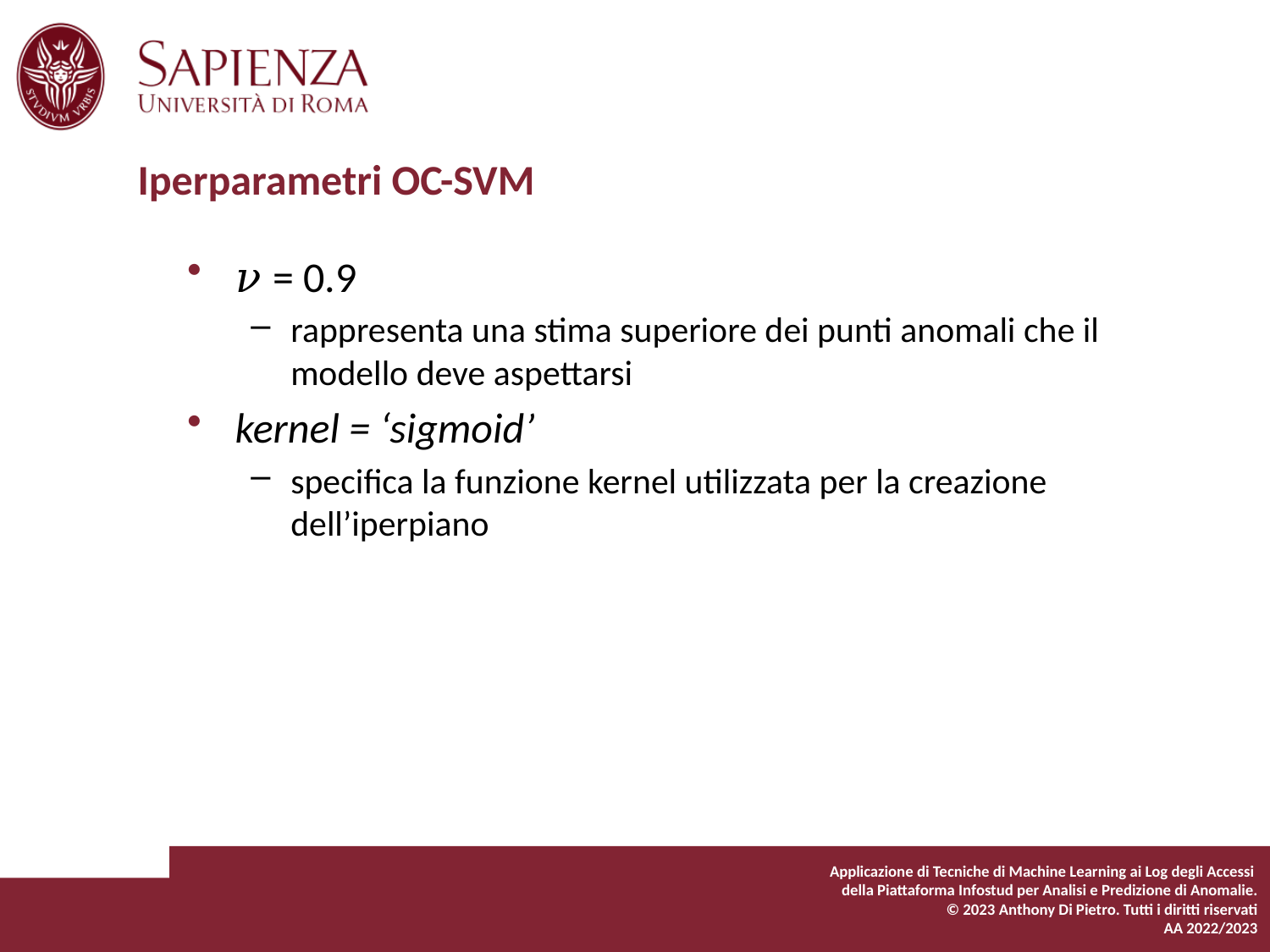

# Iperparametri OC-SVM
𝜈 = 0.9
rappresenta una stima superiore dei punti anomali che il modello deve aspettarsi
kernel = ‘sigmoid’
specifica la funzione kernel utilizzata per la creazione dell’iperpiano